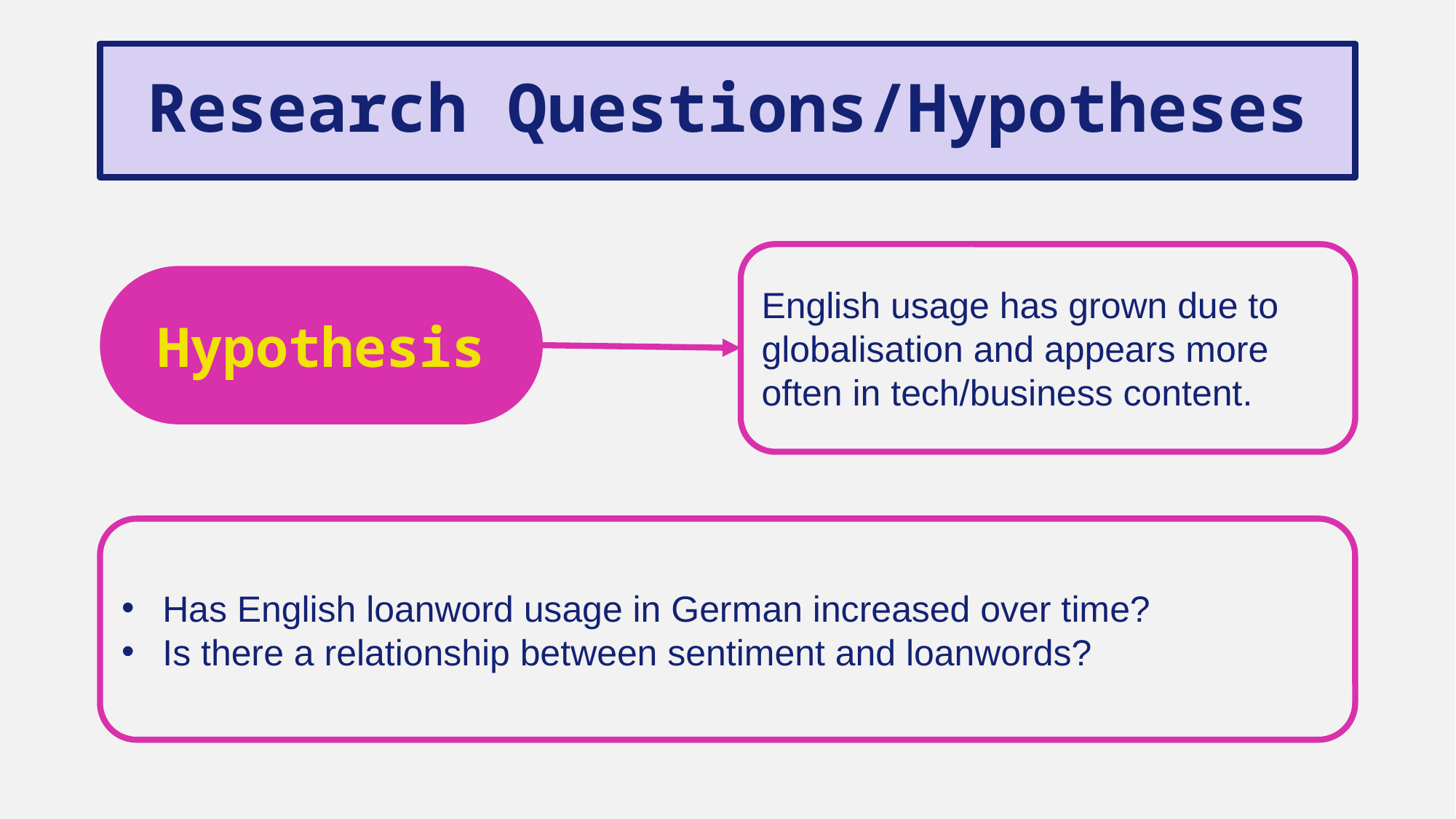

# Research Questions/Hypotheses
English usage has grown due to globalisation and appears more often in tech/business content.
Hypothesis
Has English loanword usage in German increased over time?
Is there a relationship between sentiment and loanwords?